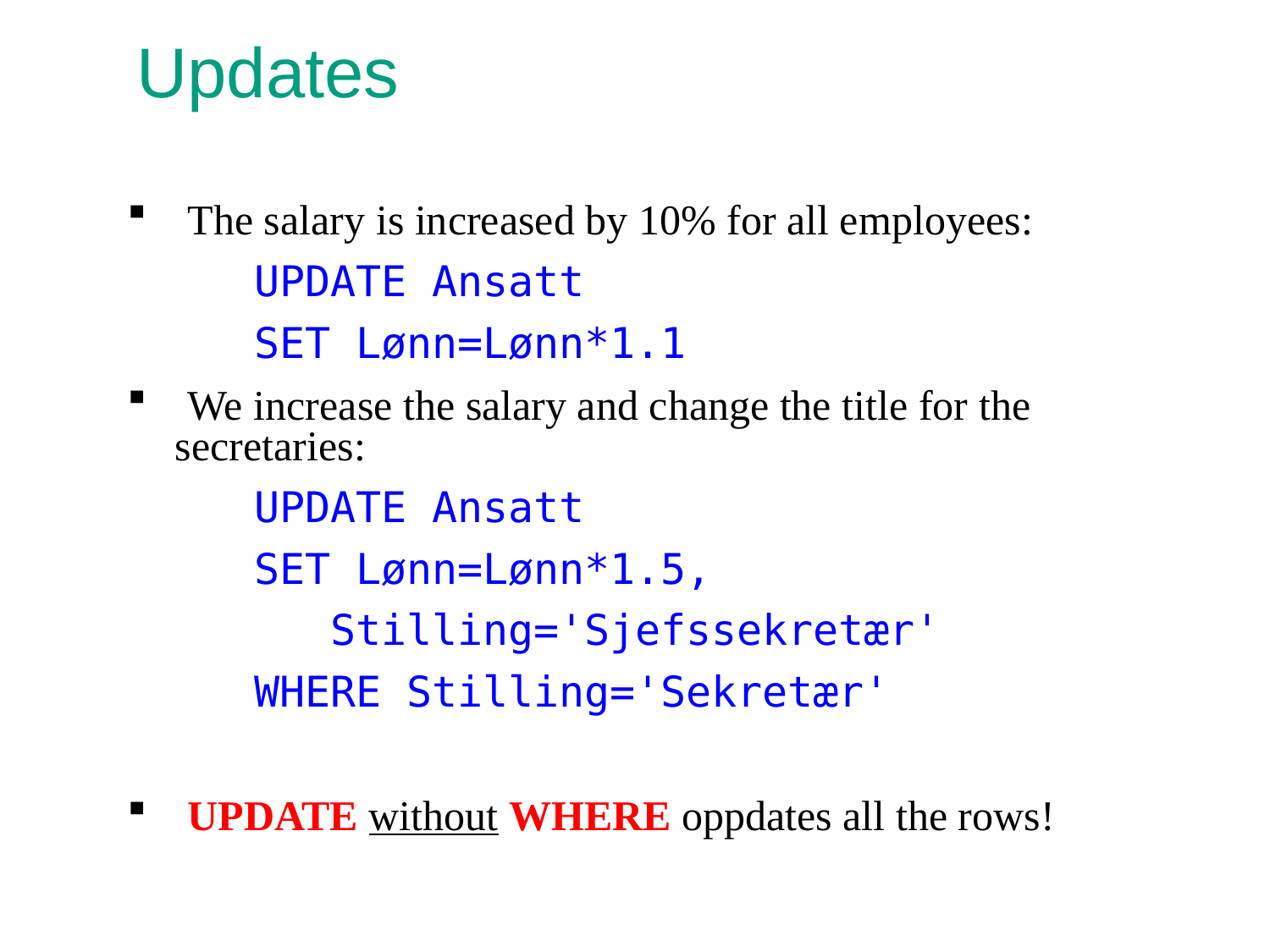

# Updates
 The salary is increased by 10% for all employees:
	UPDATE Ansatt
	SET Lønn=Lønn*1.1
 We increase the salary and change the title for the secretaries:
	UPDATE Ansatt
	SET Lønn=Lønn*1.5,
        Stilling='Sjefssekretær'
	WHERE Stilling='Sekretær'

 UPDATE without WHERE oppdates all the rows!